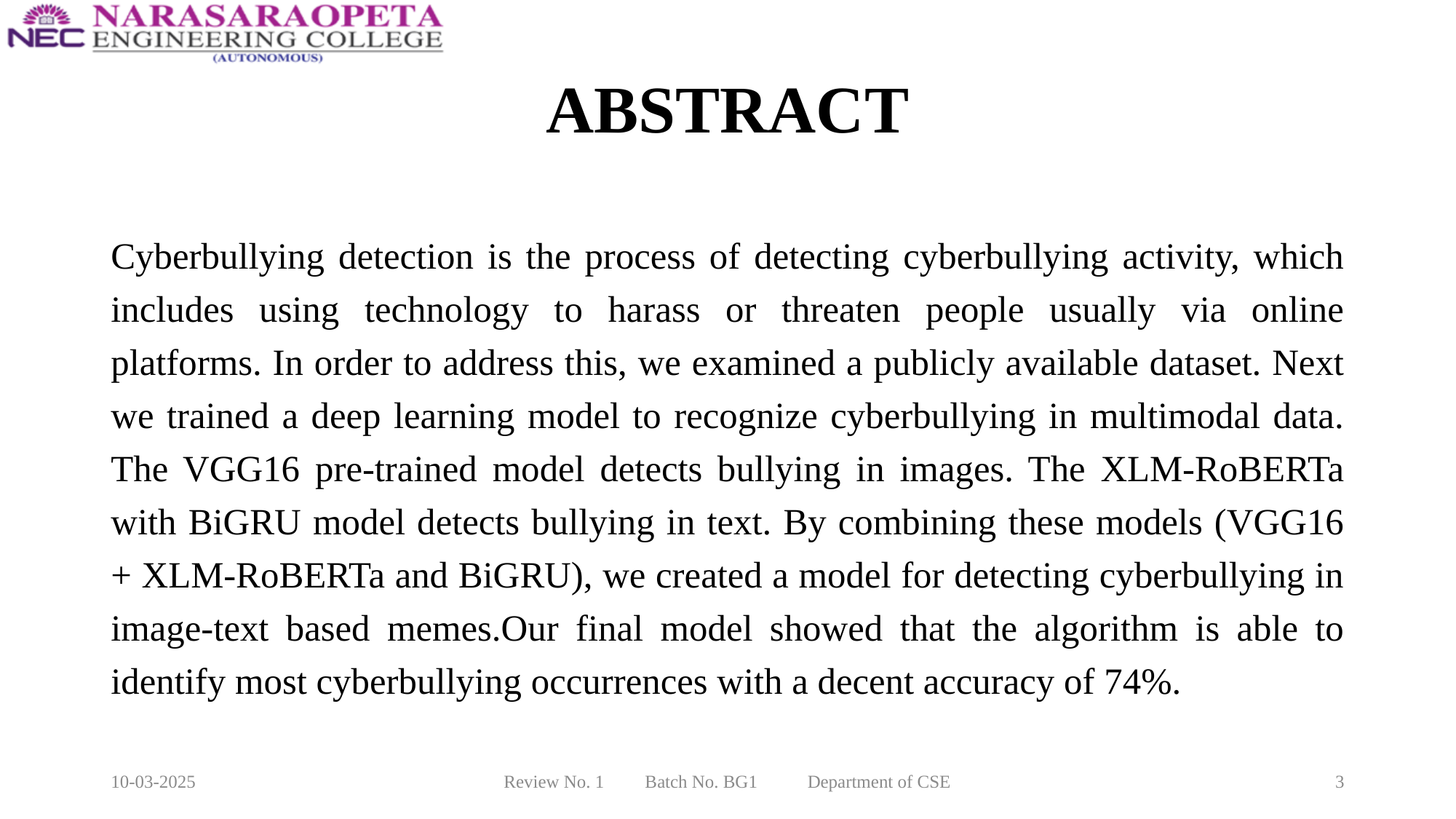

# ABSTRACT
Cyberbullying detection is the process of detecting cyberbullying activity, which includes using technology to harass or threaten people usually via online platforms. In order to address this, we examined a publicly available dataset. Next we trained a deep learning model to recognize cyberbullying in multimodal data. The VGG16 pre-trained model detects bullying in images. The XLM-RoBERTa with BiGRU model detects bullying in text. By combining these models (VGG16 + XLM-RoBERTa and BiGRU), we created a model for detecting cyberbullying in image-text based memes.Our final model showed that the algorithm is able to identify most cyberbullying occurrences with a decent accuracy of 74%.

10-03-2025
Review No. 1         Batch No. BG1           Department of CSE
3